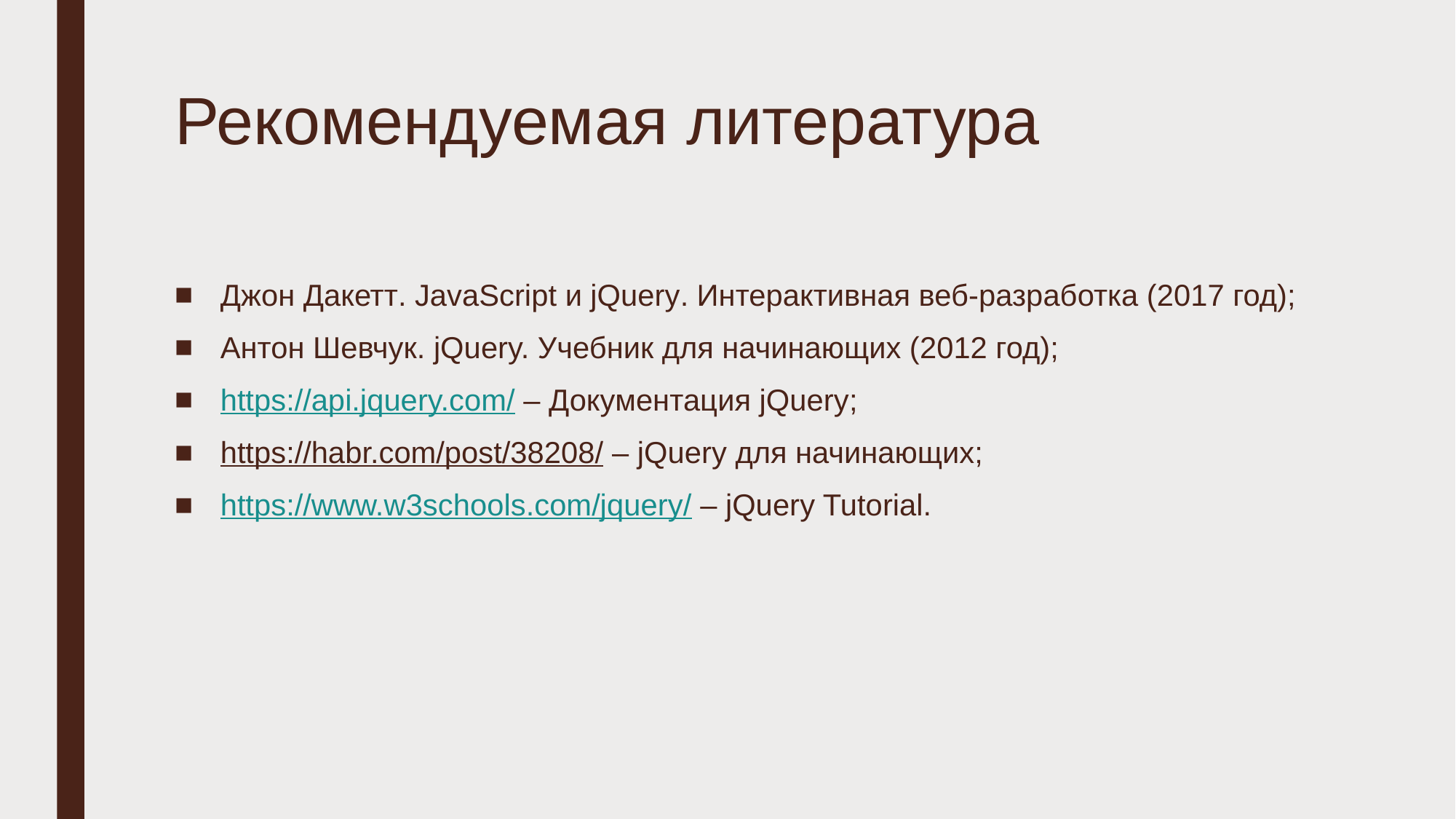

# Рекомендуемая литература
Джон Дакетт. JavaScript и jQuery. Интерактивная веб-разработка (2017 год);
Антон Шевчук. jQuery. Учебник для начинающих (2012 год);
https://api.jquery.com/ – Документация jQuery;
https://habr.com/post/38208/ – jQuery для начинающих;
https://www.w3schools.com/jquery/ – jQuery Tutorial.